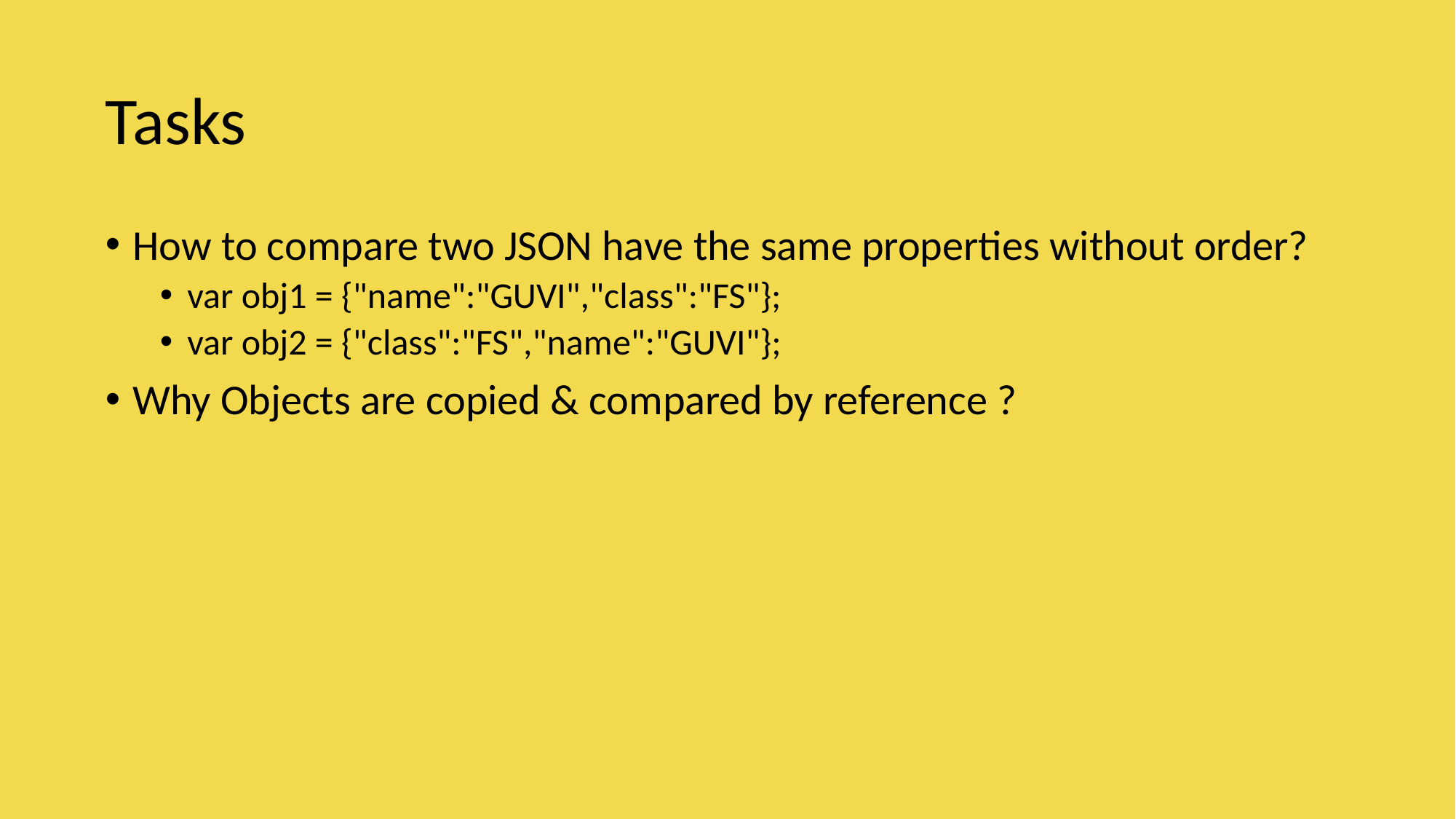

# Tasks
How to compare two JSON have the same properties without order?
var obj1 = {"name":"GUVI","class":"FS"};
var obj2 = {"class":"FS","name":"GUVI"};
Why Objects are copied & compared by reference ?